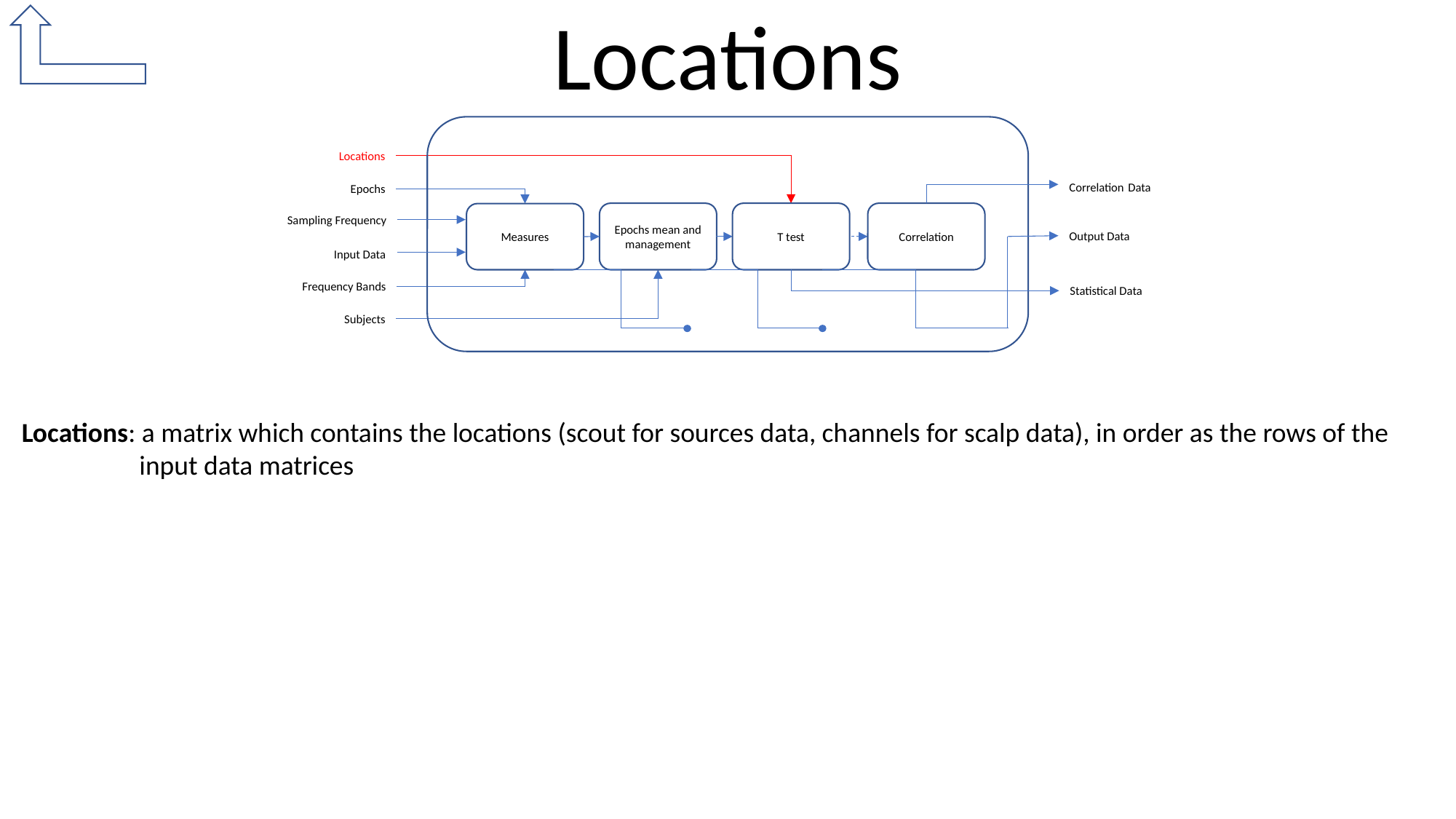

# Locations

Locations
Correlation Data
Epochs
Epochs mean and management
T test
Correlation
Measures
Sampling Frequency
Output Data
Input Data
Frequency Bands
Statistical Data
Subjects

Locations: a matrix which contains the locations (scout for sources data, channels for scalp data), in order as the rows of the
                   input data matrices